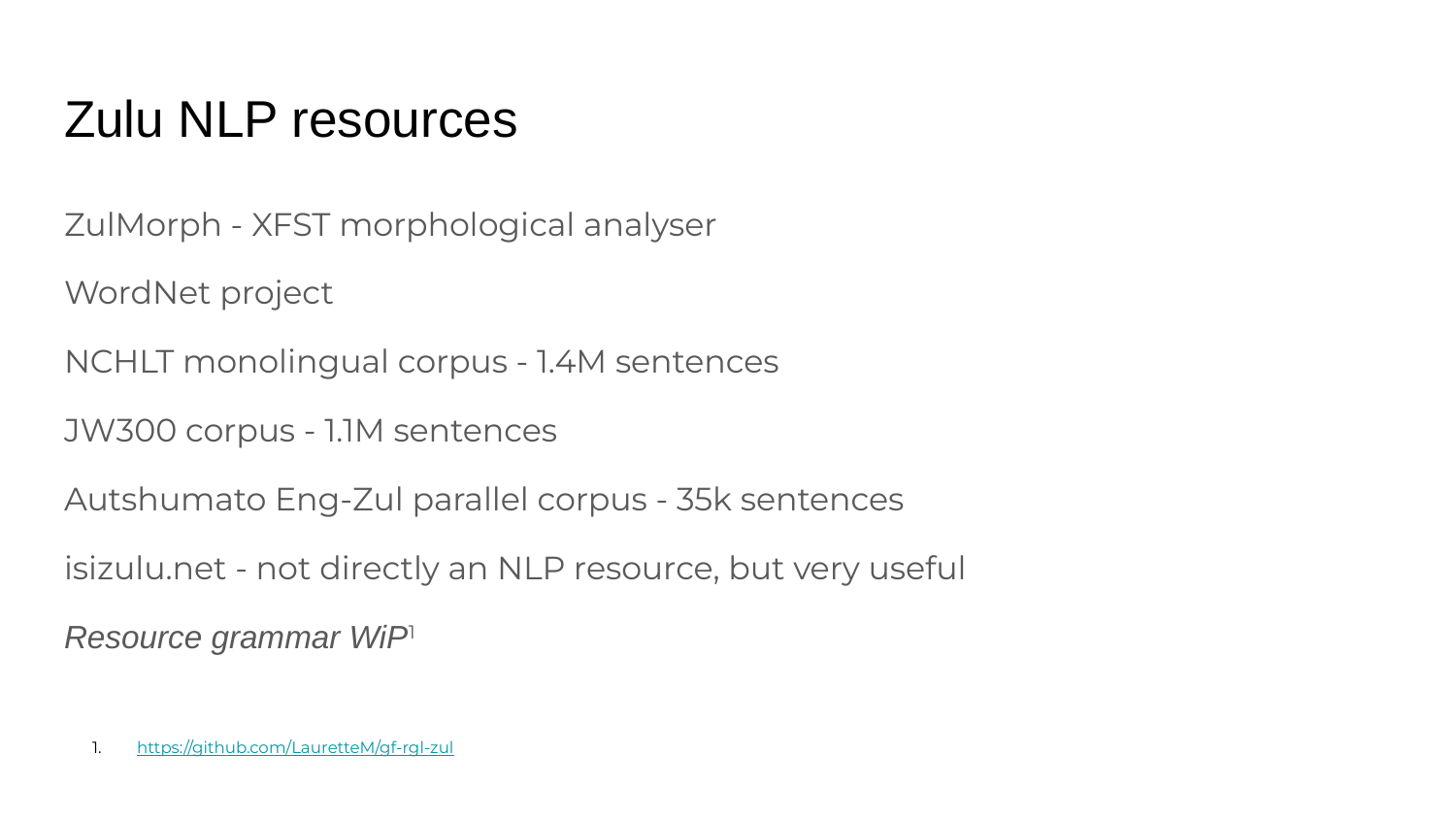

# Zulu NLP resources
ZulMorph - XFST morphological analyser
WordNet project
NCHLT monolingual corpus - 1.4M sentences
JW300 corpus - 1.1M sentences
Autshumato Eng-Zul parallel corpus - 35k sentences
isizulu.net - not directly an NLP resource, but very useful
Resource grammar WiP1
https://github.com/LauretteM/gf-rgl-zul